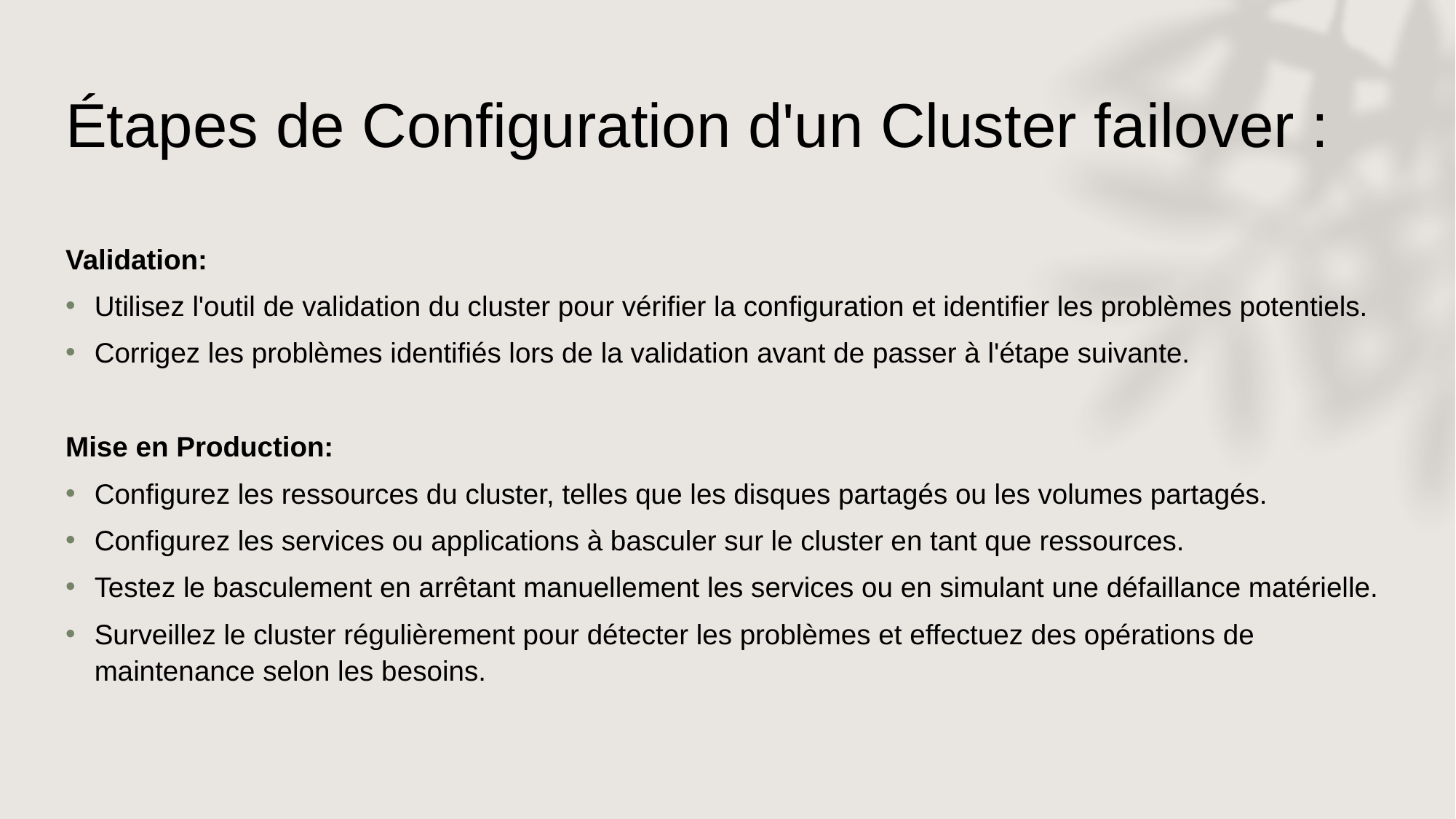

# Étapes de Configuration d'un Cluster failover :
Validation:
Utilisez l'outil de validation du cluster pour vérifier la configuration et identifier les problèmes potentiels.
Corrigez les problèmes identifiés lors de la validation avant de passer à l'étape suivante.

Mise en Production:
Configurez les ressources du cluster, telles que les disques partagés ou les volumes partagés.
Configurez les services ou applications à basculer sur le cluster en tant que ressources.
Testez le basculement en arrêtant manuellement les services ou en simulant une défaillance matérielle.
Surveillez le cluster régulièrement pour détecter les problèmes et effectuez des opérations de maintenance selon les besoins.